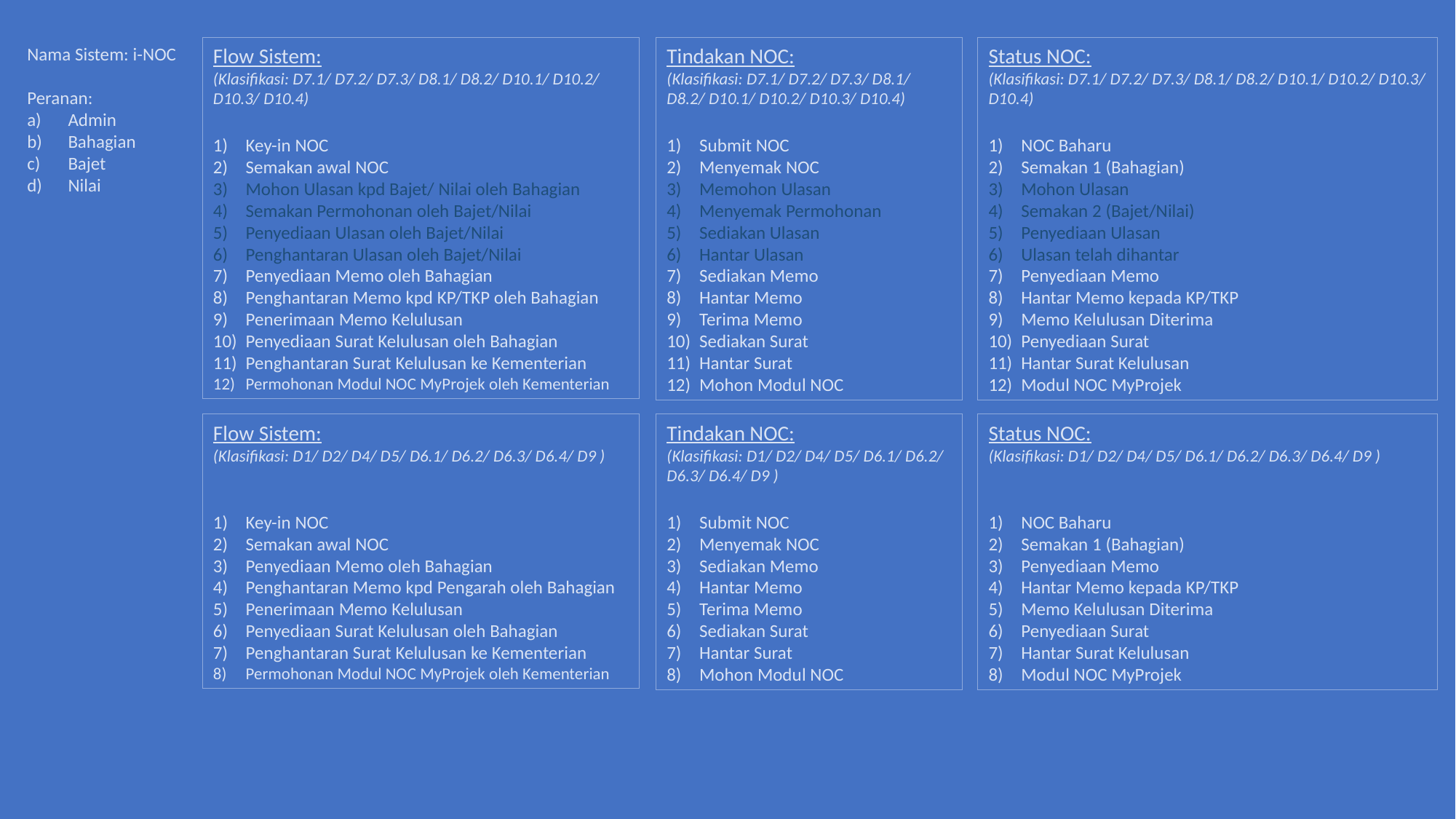

Nama Sistem: i-NOC

Peranan:
Admin
Bahagian
Bajet
Nilai
Flow Sistem:
(Klasifikasi: D7.1/ D7.2/ D7.3/ D8.1/ D8.2/ D10.1/ D10.2/ D10.3/ D10.4)

Key-in NOC
Semakan awal NOC
Mohon Ulasan kpd Bajet/ Nilai oleh Bahagian
Semakan Permohonan oleh Bajet/Nilai
Penyediaan Ulasan oleh Bajet/Nilai
Penghantaran Ulasan oleh Bajet/Nilai
Penyediaan Memo oleh Bahagian
Penghantaran Memo kpd KP/TKP oleh Bahagian
Penerimaan Memo Kelulusan
Penyediaan Surat Kelulusan oleh Bahagian
Penghantaran Surat Kelulusan ke Kementerian
Permohonan Modul NOC MyProjek oleh Kementerian
Tindakan NOC:
(Klasifikasi: D7.1/ D7.2/ D7.3/ D8.1/ D8.2/ D10.1/ D10.2/ D10.3/ D10.4)

Submit NOC
Menyemak NOC
Memohon Ulasan
Menyemak Permohonan
Sediakan Ulasan
Hantar Ulasan
Sediakan Memo
Hantar Memo
Terima Memo
Sediakan Surat
Hantar Surat
Mohon Modul NOC
Status NOC:
(Klasifikasi: D7.1/ D7.2/ D7.3/ D8.1/ D8.2/ D10.1/ D10.2/ D10.3/ D10.4)

NOC Baharu
Semakan 1 (Bahagian)
Mohon Ulasan
Semakan 2 (Bajet/Nilai)
Penyediaan Ulasan
Ulasan telah dihantar
Penyediaan Memo
Hantar Memo kepada KP/TKP
Memo Kelulusan Diterima
Penyediaan Surat
Hantar Surat Kelulusan
Modul NOC MyProjek
Flow Sistem:
(Klasifikasi: D1/ D2/ D4/ D5/ D6.1/ D6.2/ D6.3/ D6.4/ D9 )

Key-in NOC
Semakan awal NOC
Penyediaan Memo oleh Bahagian
Penghantaran Memo kpd Pengarah oleh Bahagian
Penerimaan Memo Kelulusan
Penyediaan Surat Kelulusan oleh Bahagian
Penghantaran Surat Kelulusan ke Kementerian
Permohonan Modul NOC MyProjek oleh Kementerian
Tindakan NOC:
(Klasifikasi: D1/ D2/ D4/ D5/ D6.1/ D6.2/ D6.3/ D6.4/ D9 )

Submit NOC
Menyemak NOC
Sediakan Memo
Hantar Memo
Terima Memo
Sediakan Surat
Hantar Surat
Mohon Modul NOC
Status NOC:
(Klasifikasi: D1/ D2/ D4/ D5/ D6.1/ D6.2/ D6.3/ D6.4/ D9 )

NOC Baharu
Semakan 1 (Bahagian)
Penyediaan Memo
Hantar Memo kepada KP/TKP
Memo Kelulusan Diterima
Penyediaan Surat
Hantar Surat Kelulusan
Modul NOC MyProjek